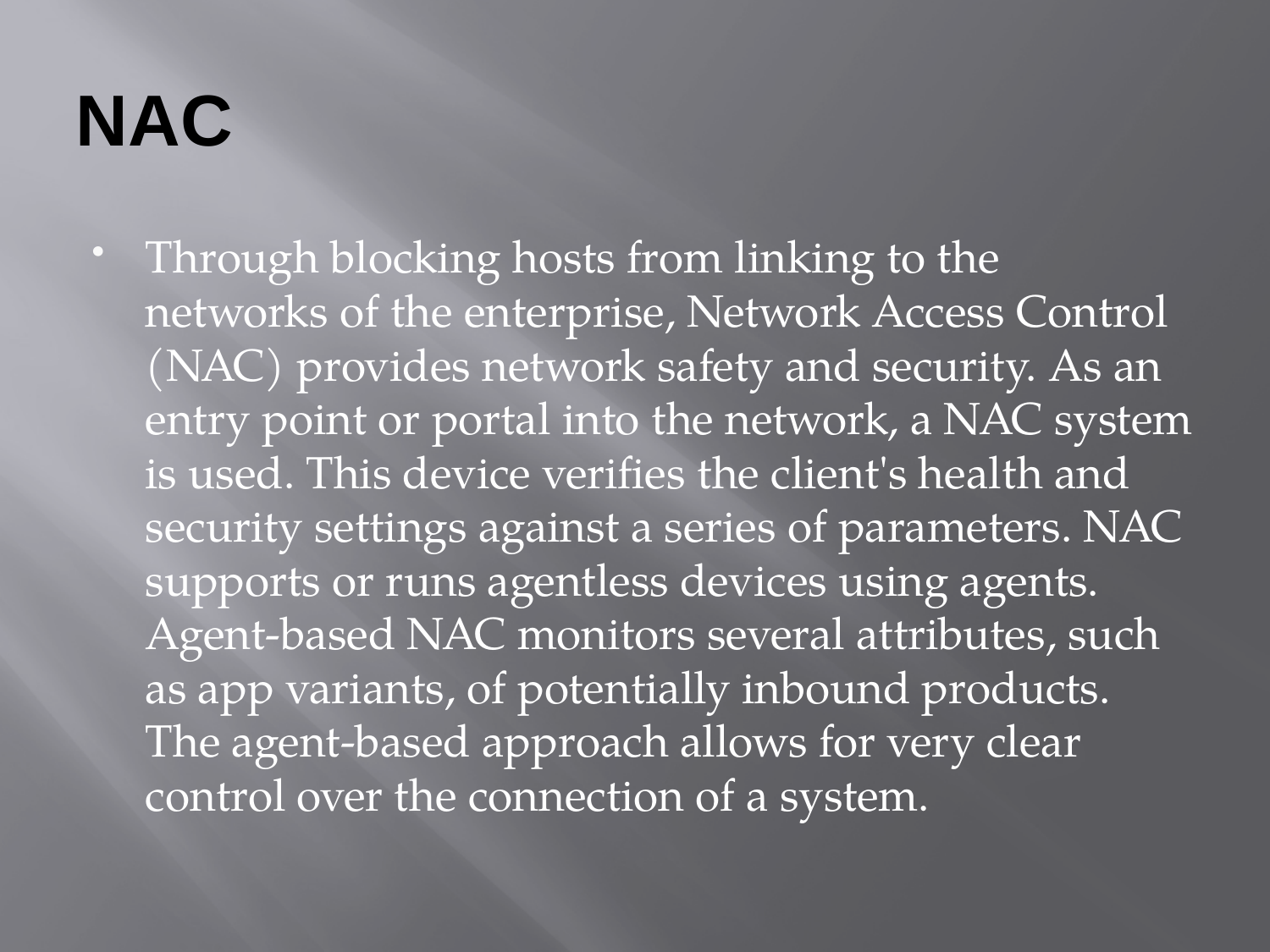

# NAC
Through blocking hosts from linking to the networks of the enterprise, Network Access Control (NAC) provides network safety and security. As an entry point or portal into the network, a NAC system is used. This device verifies the client's health and security settings against a series of parameters. NAC supports or runs agentless devices using agents. Agent-based NAC monitors several attributes, such as app variants, of potentially inbound products. The agent-based approach allows for very clear control over the connection of a system.